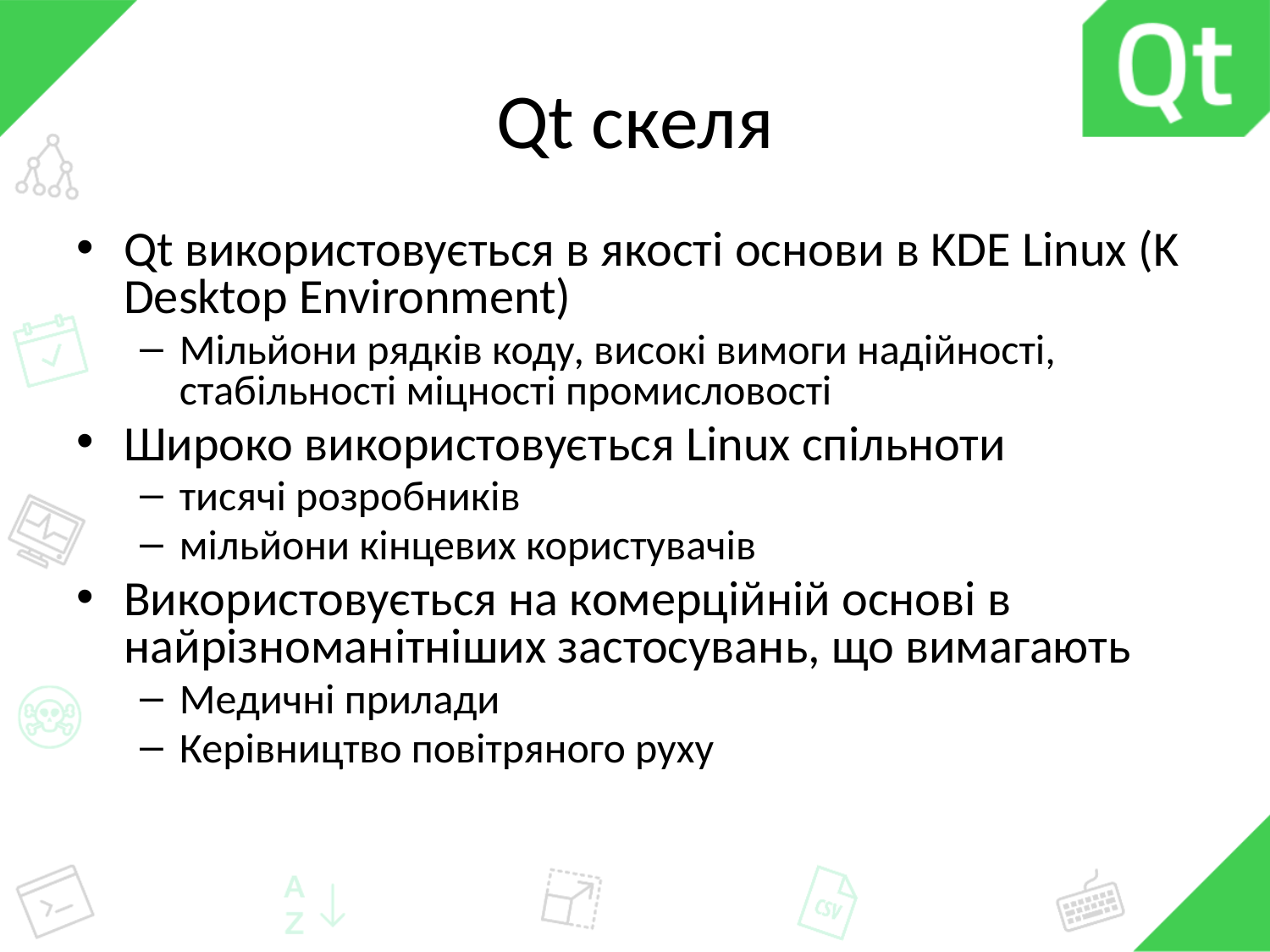

# Qt скеля
Qt використовується в якості основи в KDE Linux (K Desktop Environment)
Мільйони рядків коду, високі вимоги надійності, стабільності міцності промисловості
Широко використовується Linux спільноти
тисячі розробників
мільйони кінцевих користувачів
Використовується на комерційній основі в найрізноманітніших застосувань, що вимагають
Медичні прилади
Керівництво повітряного руху